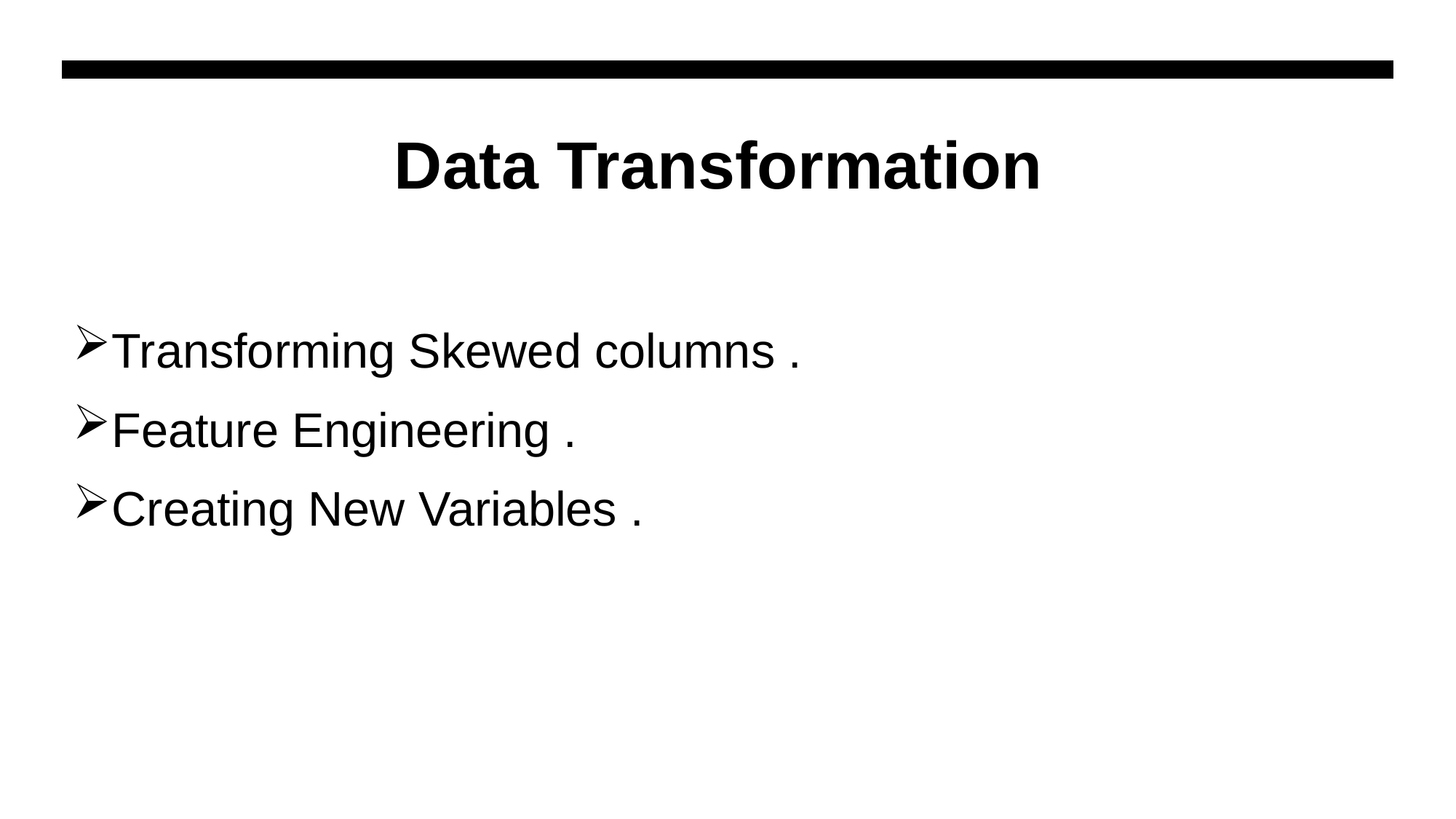

# Data Transformation
Transforming Skewed columns .
Feature Engineering .
Creating New Variables .